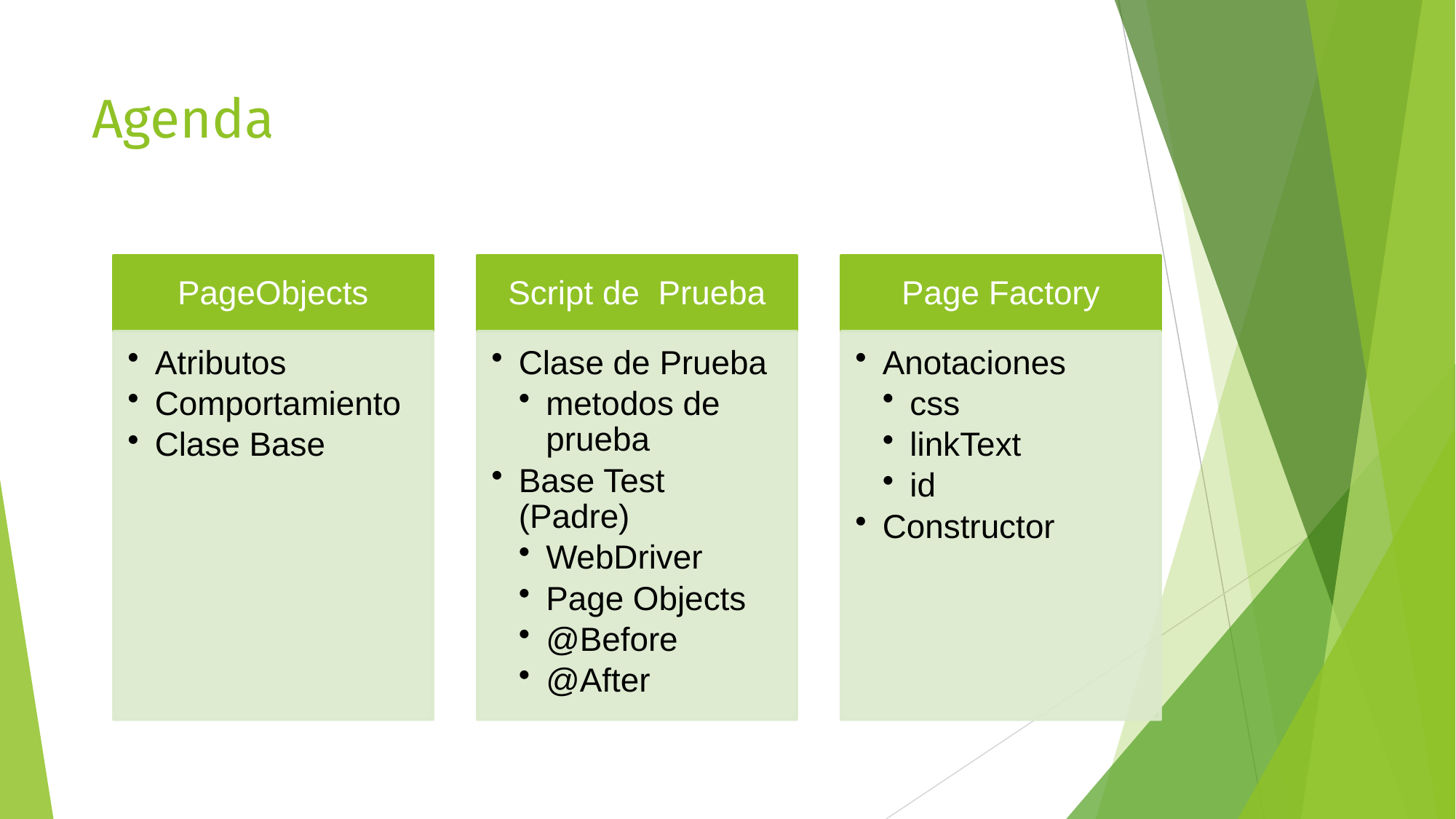

# Agenda
PageObjects
Atributos
Comportamiento
Clase Base
Script de  Prueba
Clase de Prueba
metodos de prueba
Base Test (Padre)
WebDriver
Page Objects
@Before
@After
Page Factory
Anotaciones
css
linkText
id
Constructor